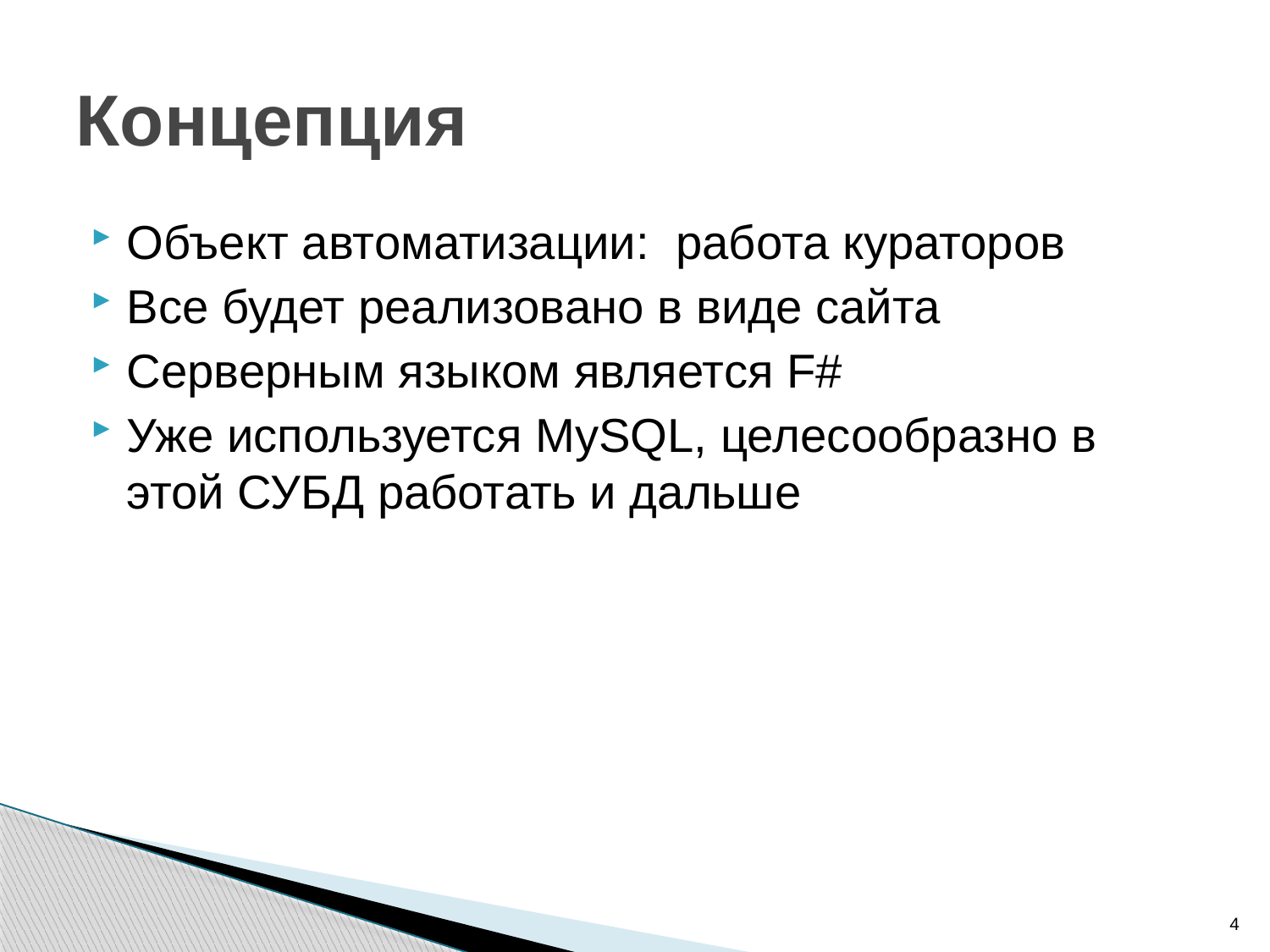

# Концепция
Объект автоматизации:  работа кураторов
Все будет реализовано в виде сайта
Серверным языком является F#
Уже используется MySQL, целесообразно в этой СУБД работать и дальше

4